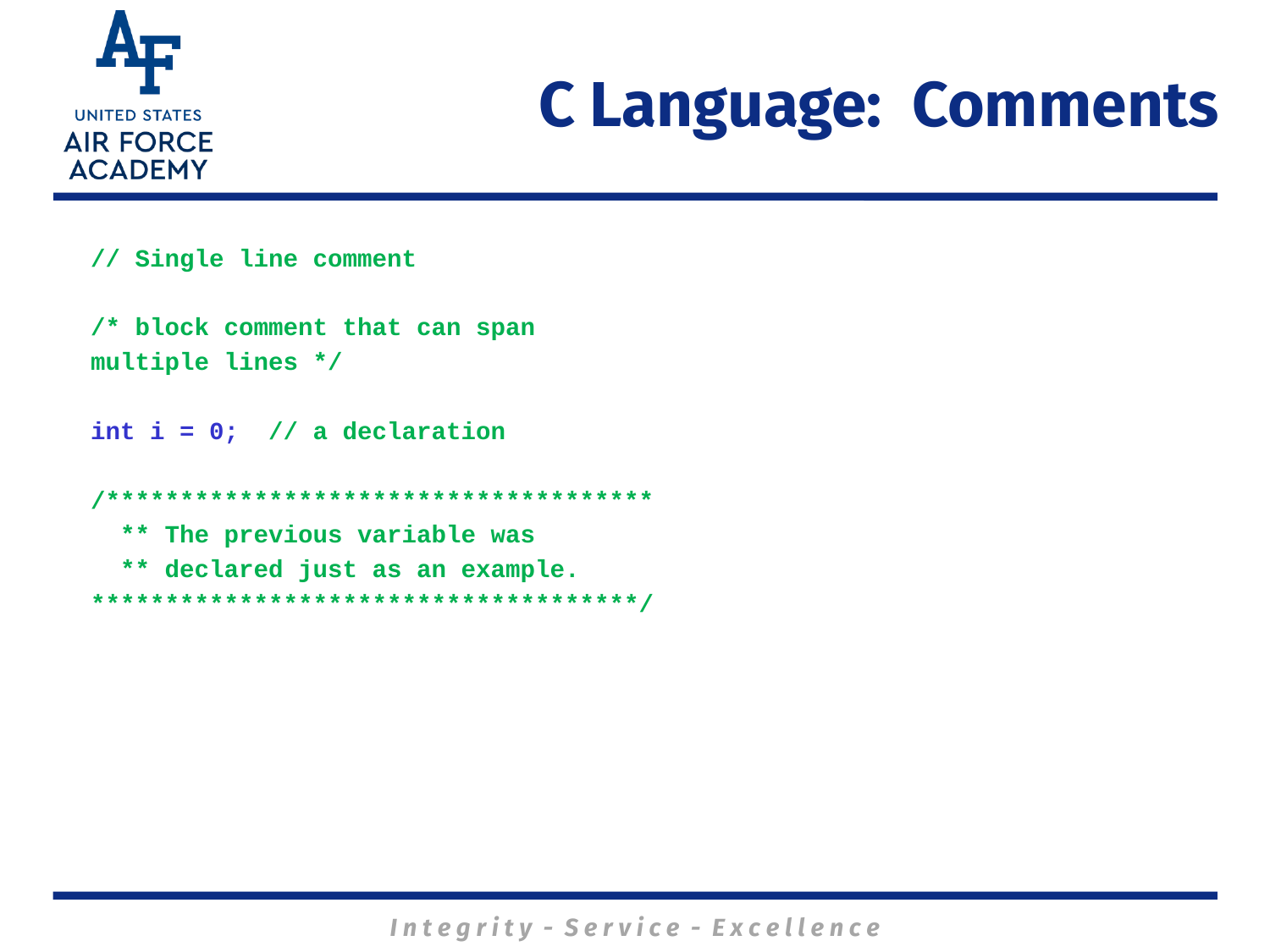

# C Language:  Comments
// Single line comment

/* block comment that can span
multiple lines */

int i = 0;  // a declaration

/*************************************
  ** The previous variable was
  ** declared just as an example.
*************************************/